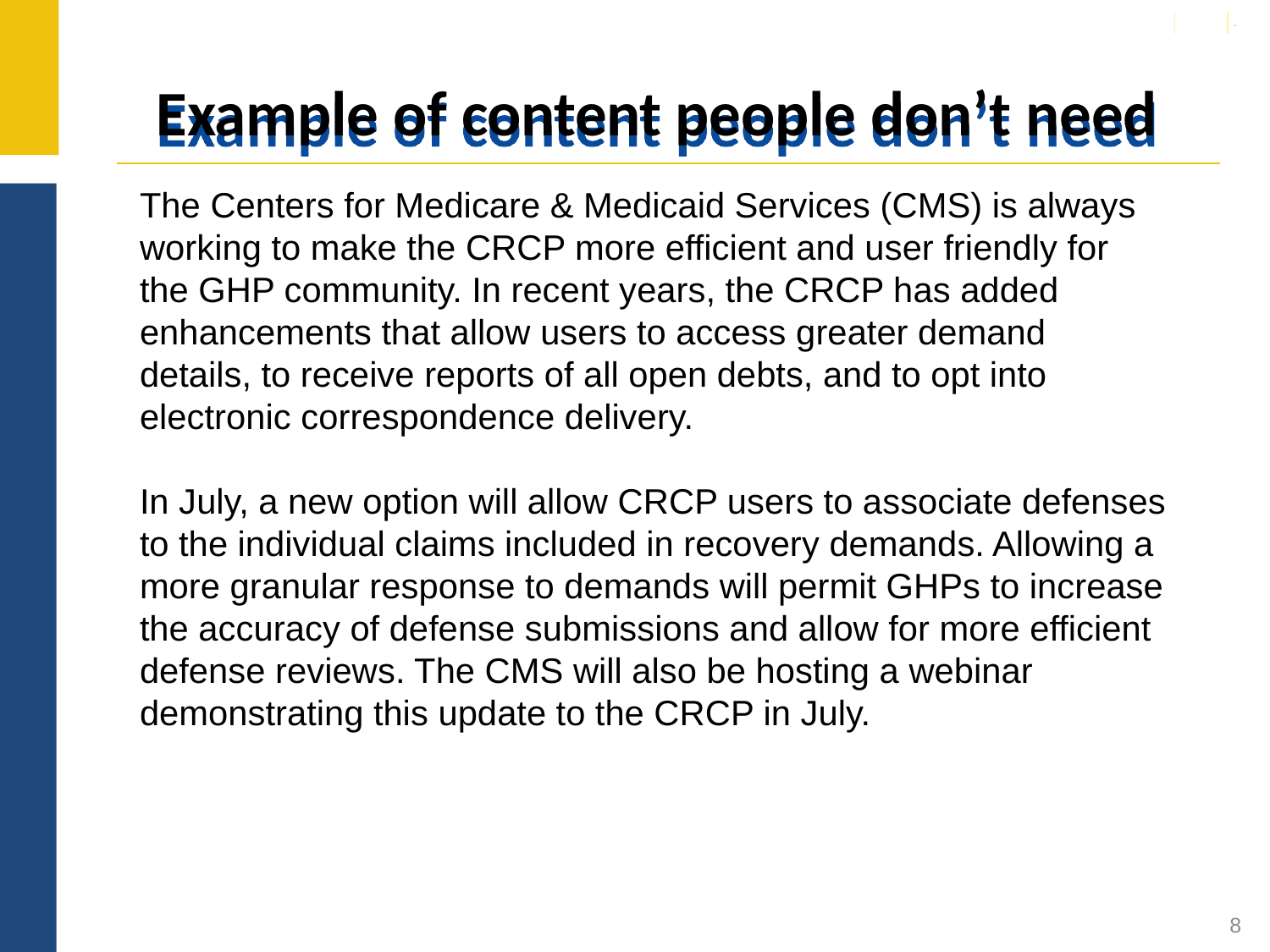

# Example of content people don’t need

The Centers for Medicare & Medicaid Services (CMS) is always working to make the CRCP more efficient and user friendly for the GHP community. In recent years, the CRCP has added enhancements that allow users to access greater demand details, to receive reports of all open debts, and to opt into electronic correspondence delivery.

In July, a new option will allow CRCP users to associate defenses to the individual claims included in recovery demands. Allowing a more granular response to demands will permit GHPs to increase the accuracy of defense submissions and allow for more efficient defense reviews. The CMS will also be hosting a webinar demonstrating this update to the CRCP in July.
8